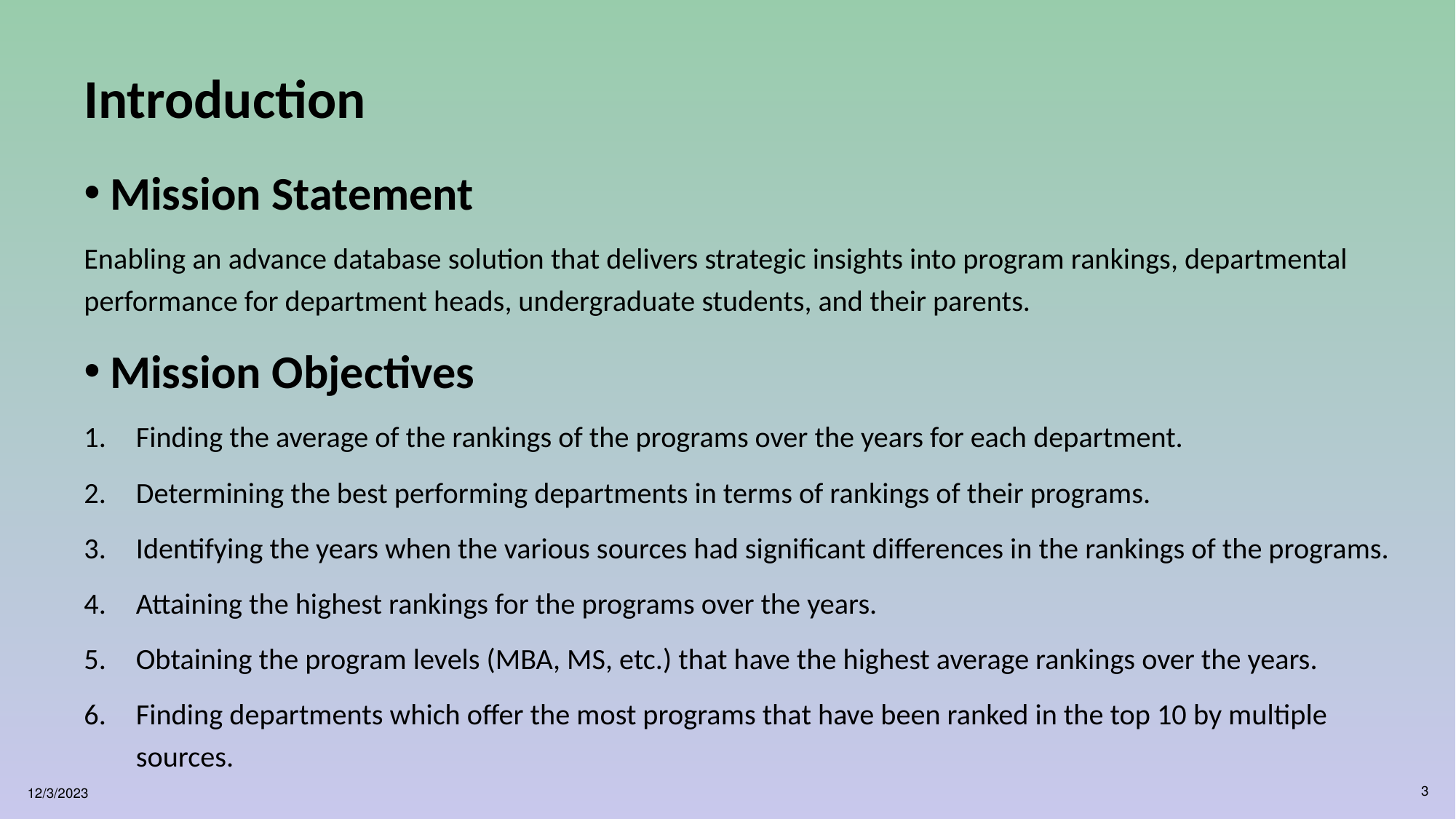

# Introduction
Mission Statement
Enabling an advance database solution that delivers strategic insights into program rankings, departmental performance for department heads, undergraduate students, and their parents.
Mission Objectives
Finding the average of the rankings of the programs over the years for each department.
Determining the best performing departments in terms of rankings of their programs.
Identifying the years when the various sources had significant differences in the rankings of the programs.
Attaining the highest rankings for the programs over the years.
Obtaining the program levels (MBA, MS, etc.) that have the highest average rankings over the years.
Finding departments which offer the most programs that have been ranked in the top 10 by multiple sources.

12/3/2023
3